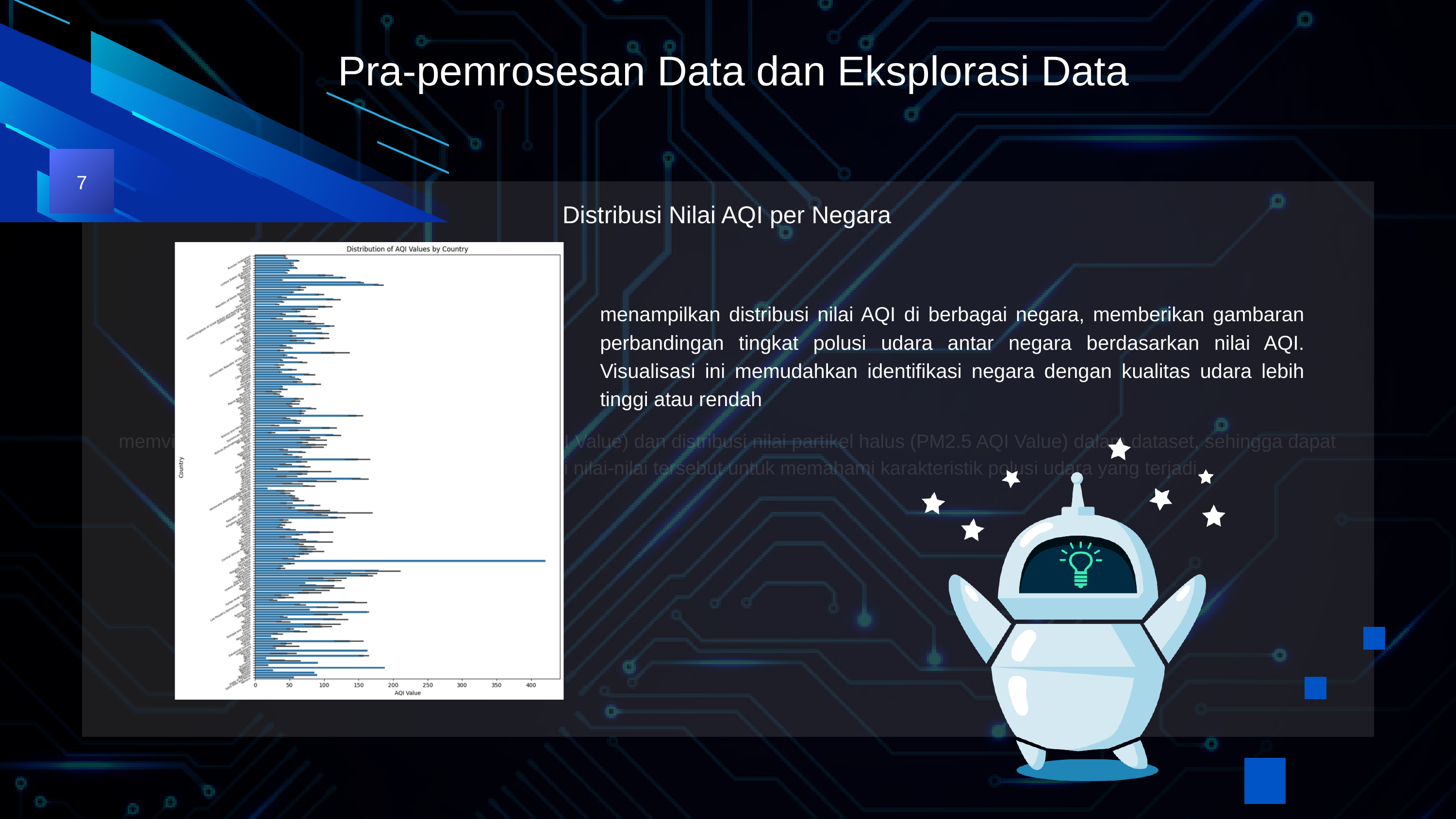

Pra-pemrosesan Data dan Eksplorasi Data

7

memvisualisasikan distribusi nilai kualitas udara (AQI Value) dan distribusi nilai partikel halus (PM2.5 AQI Value) dalam dataset, sehingga dapat dianalisis pola sebaran dan frekuensi nilai-nilai tersebut untuk memahami karakteristik polusi udara yang terjadi.
Distribusi Nilai AQI per Negara

menampilkan distribusi nilai AQI di berbagai negara, memberikan gambaran perbandingan tingkat polusi udara antar negara berdasarkan nilai AQI. Visualisasi ini memudahkan identifikasi negara dengan kualitas udara lebih tinggi atau rendah